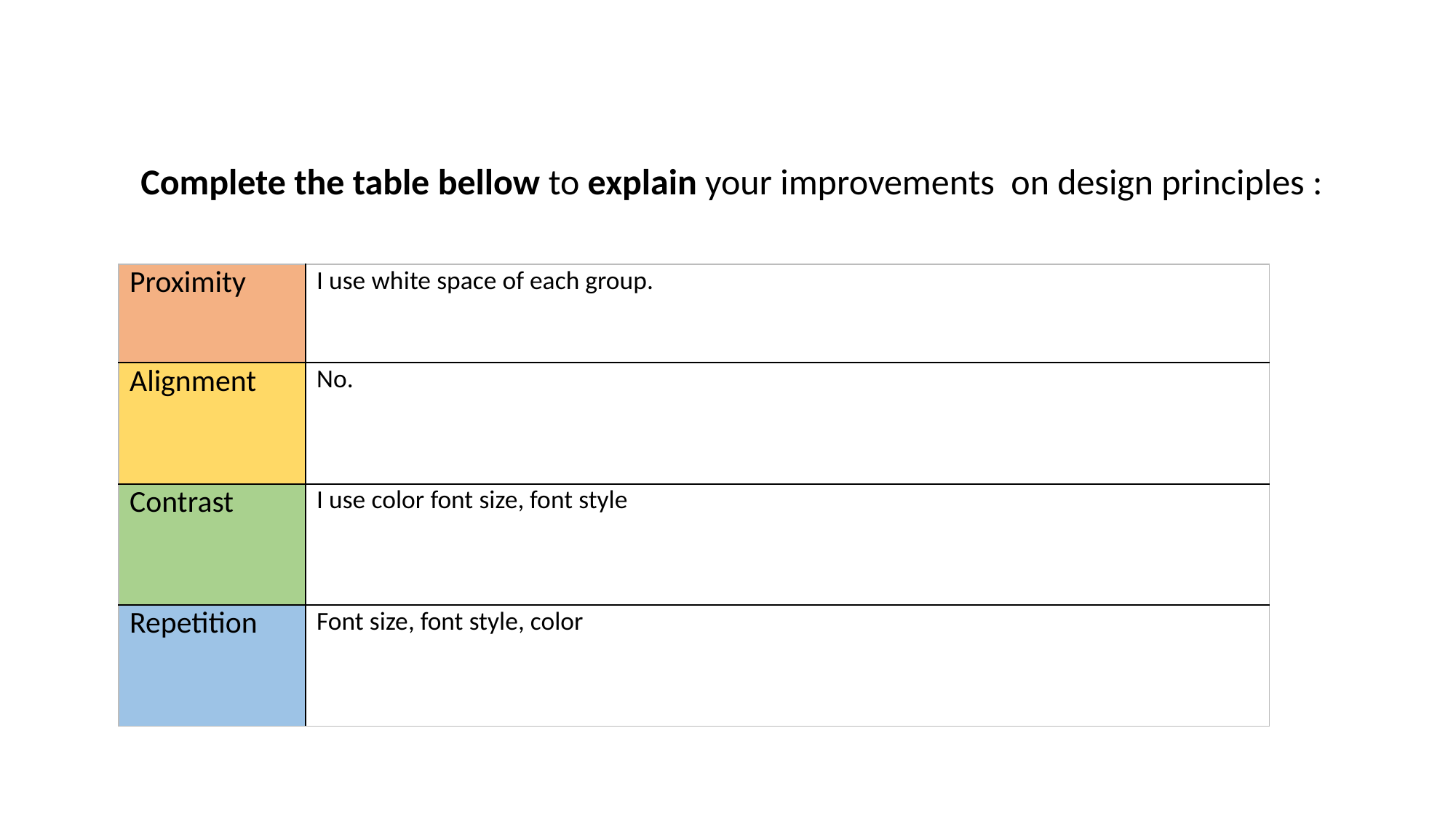

Complete the table bellow to explain your improvements  on design principles :
| Proximity | I use white space of each group. |
| --- | --- |
| Alignment | No. |
| Contrast | I use color font size, font style |
| Repetition | Font size, font style, color |